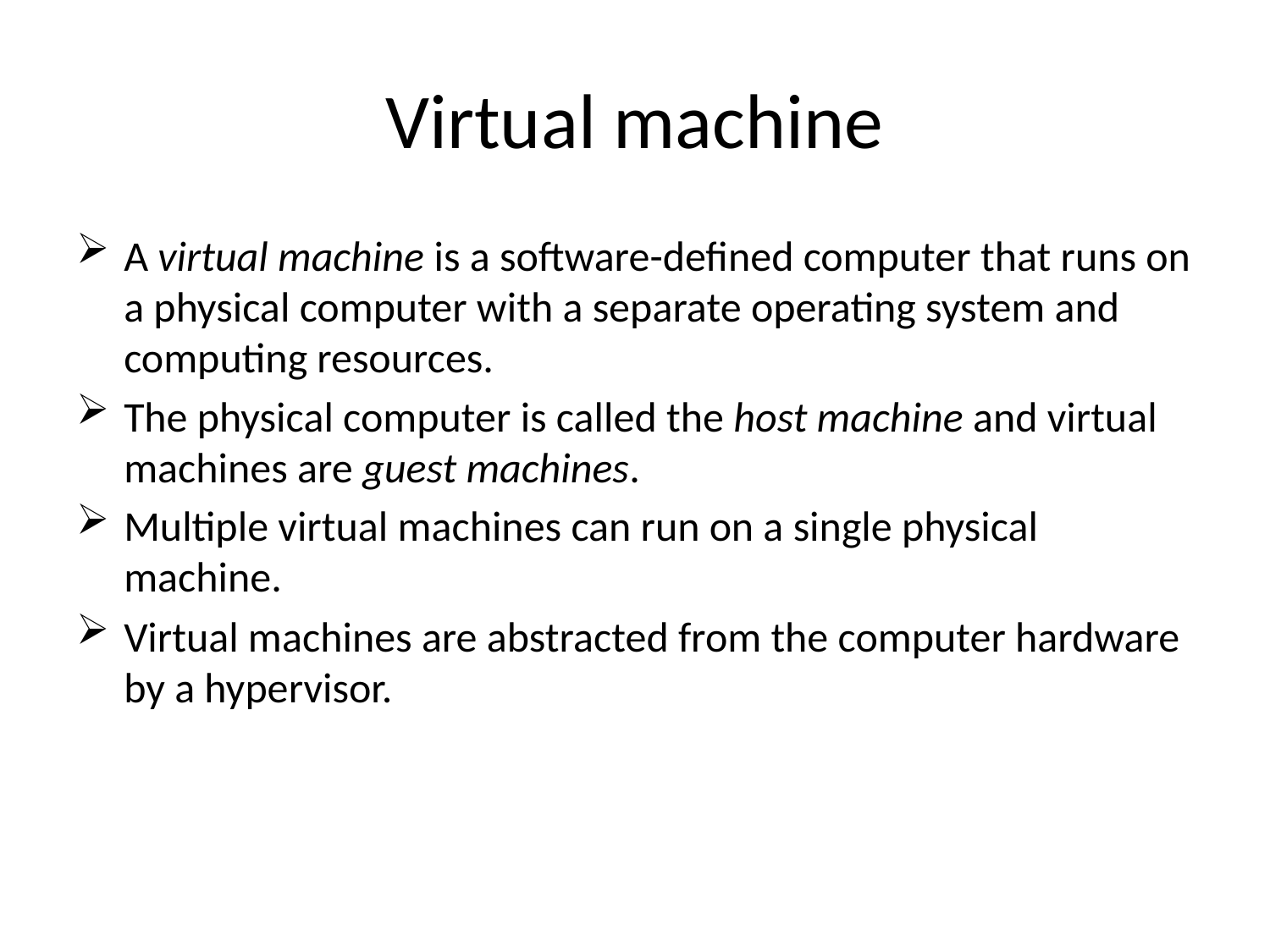

# Virtual machine
A virtual machine is a software-defined computer that runs on a physical computer with a separate operating system and computing resources.
The physical computer is called the host machine and virtual machines are guest machines.
Multiple virtual machines can run on a single physical machine.
Virtual machines are abstracted from the computer hardware by a hypervisor.